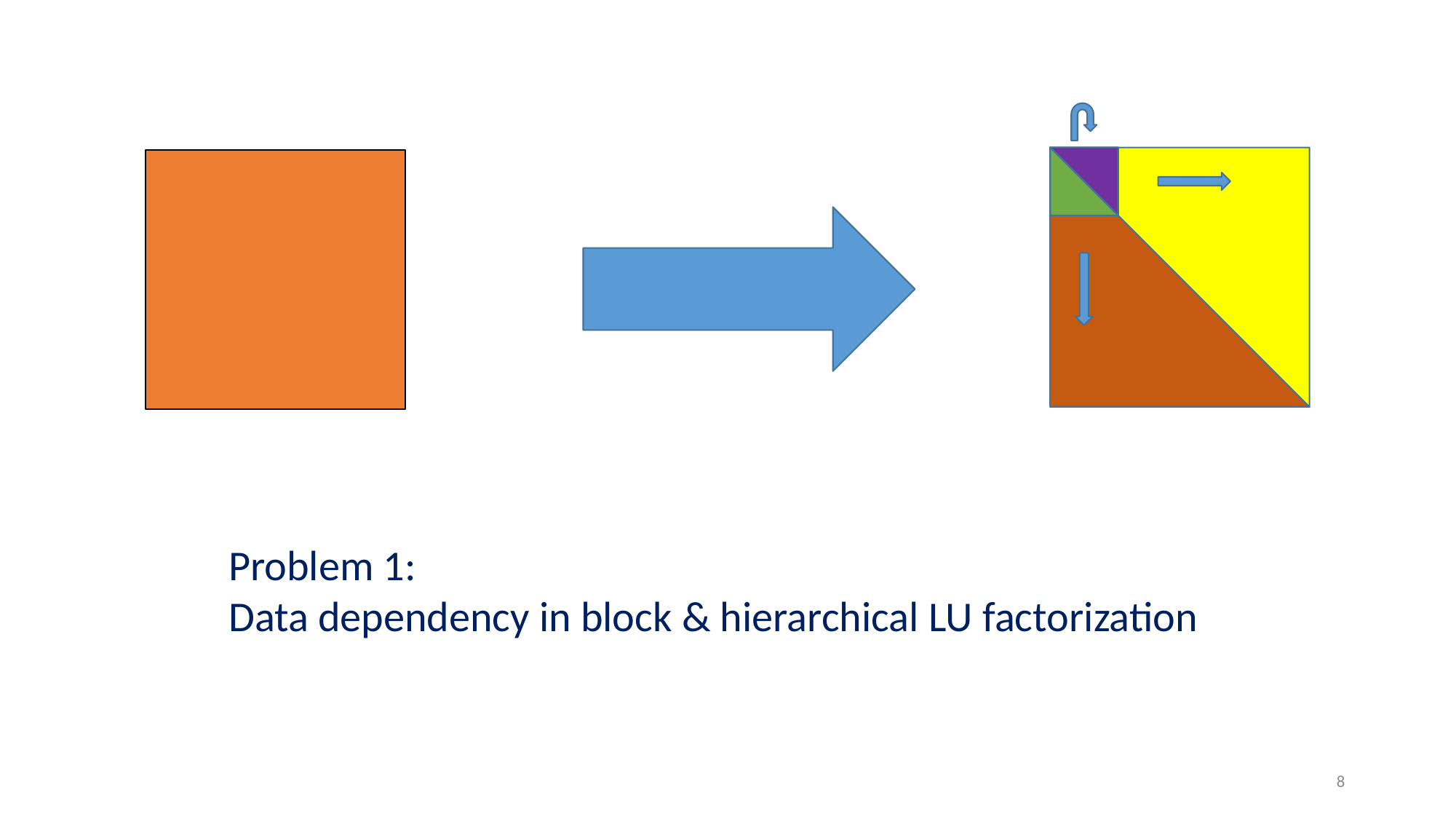

Problem 1:
Data dependency in block & hierarchical LU factorization
8